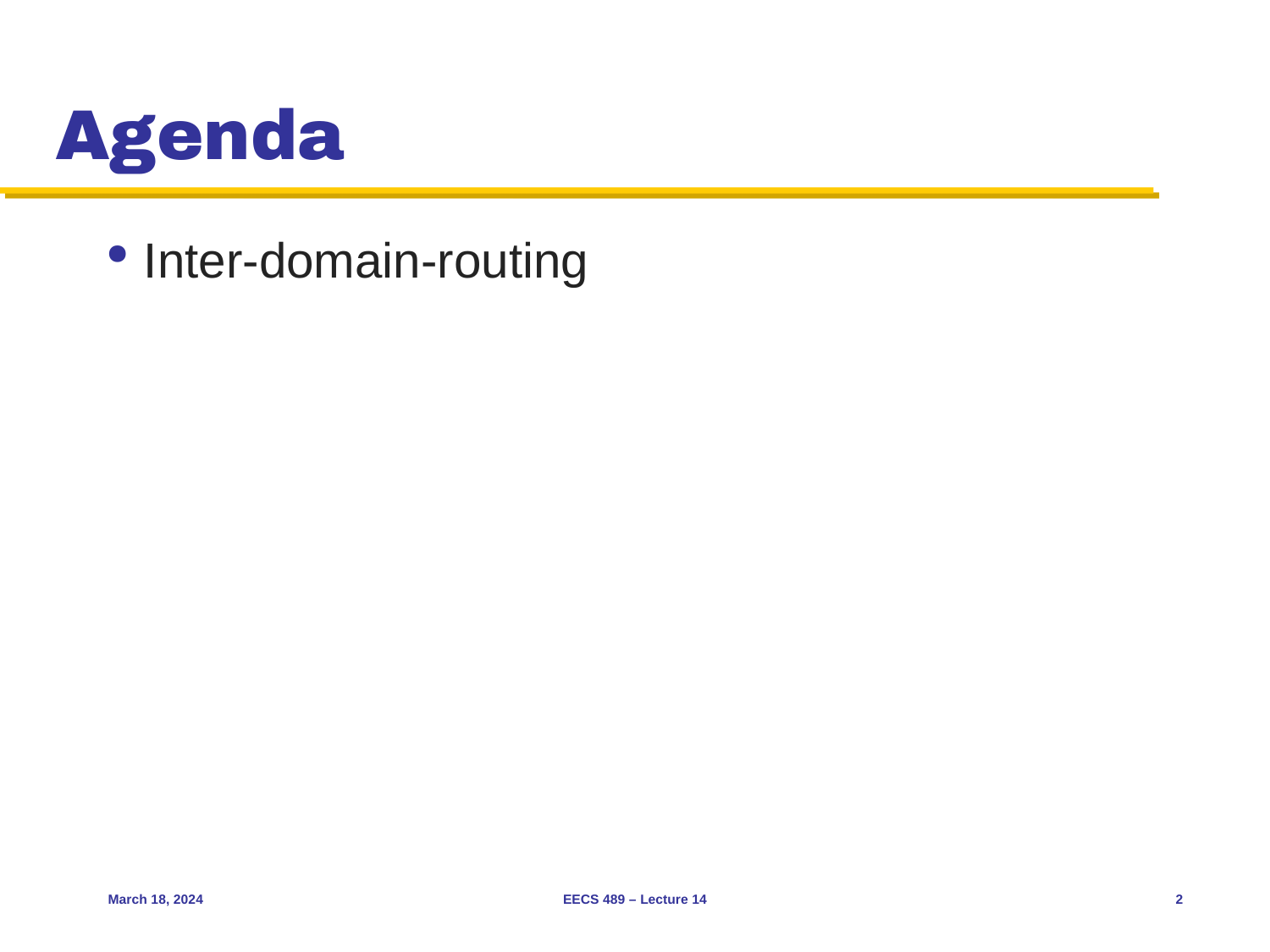

# Agenda
Inter-domain-routing
March 18, 2024
EECS 489 – Lecture 14
2